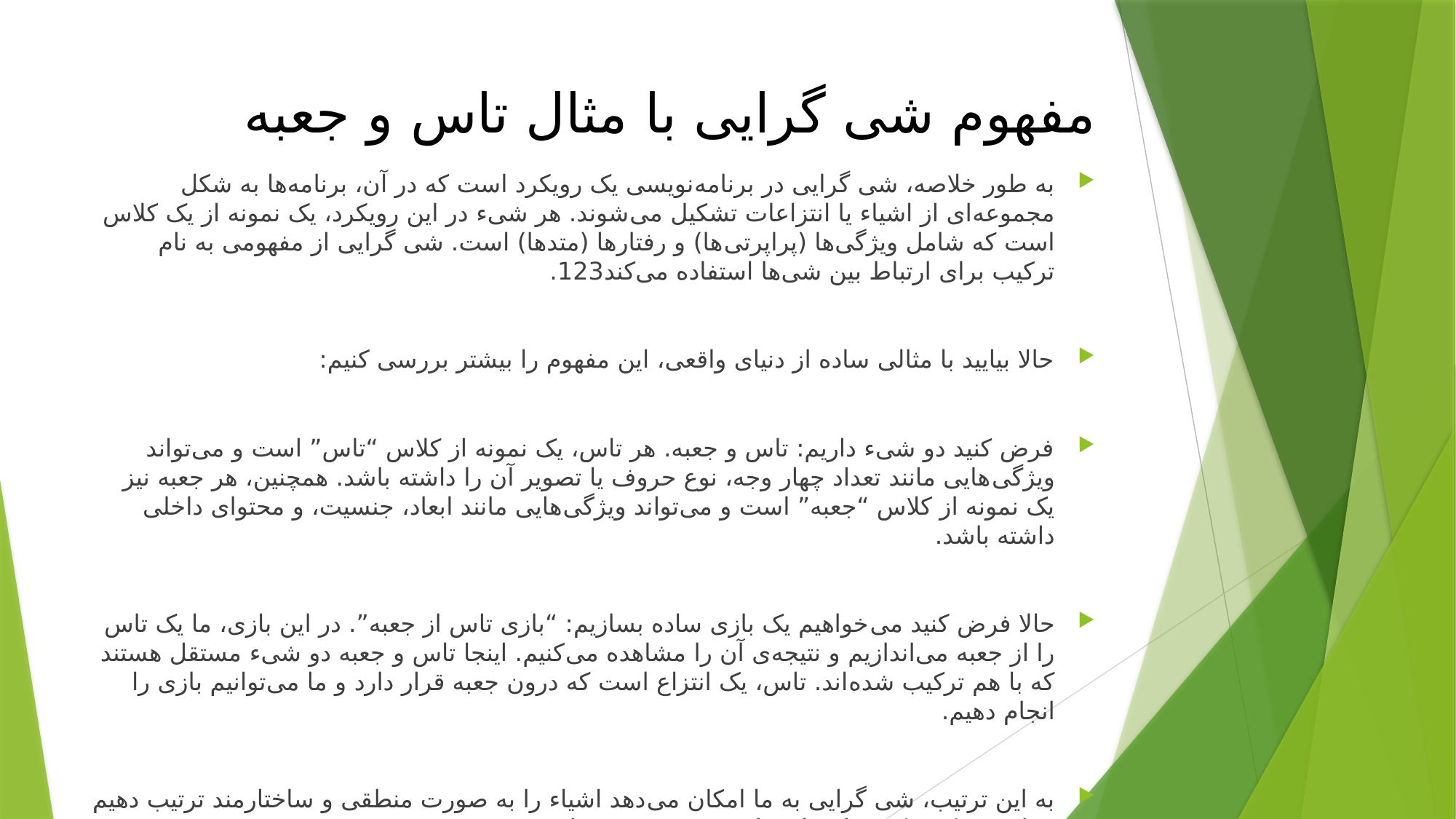

# مفهوم شی گرایی با مثال تاس و جعبه
به طور خلاصه، شی گرایی در برنامه‌نویسی یک رویکرد است که در آن، برنامه‌ها به شکل مجموعه‌ای از اشیاء یا انتزاعات تشکیل می‌شوند. هر شیء در این رویکرد، یک نمونه از یک کلاس است که شامل ویژگی‌ها (پراپرتی‌ها) و رفتارها (متدها) است. شی گرایی از مفهومی به نام ترکیب برای ارتباط بین شی‌ها استفاده می‌کند123.

حالا بیایید با مثالی ساده از دنیای واقعی، این مفهوم را بیشتر بررسی کنیم:

فرض کنید دو شیء داریم: تاس و جعبه. هر تاس، یک نمونه از کلاس “تاس” است و می‌تواند ویژگی‌هایی مانند تعداد چهار وجه، نوع حروف یا تصویر آن را داشته باشد. همچنین، هر جعبه نیز یک نمونه از کلاس “جعبه” است و می‌تواند ویژگی‌هایی مانند ابعاد، جنسیت، و محتوای داخلی داشته باشد.

حالا فرض کنید می‌خواهیم یک بازی ساده بسازیم: “بازی تاس از جعبه”. در این بازی، ما یک تاس را از جعبه می‌اندازیم و نتیجه‌ی آن را مشاهده می‌کنیم. اینجا تاس و جعبه دو شیء مستقل هستند که با هم ترکیب شده‌اند. تاس، یک انتزاع است که درون جعبه قرار دارد و ما می‌توانیم بازی را انجام دهیم.

به این ترتیب، شی گرایی به ما امکان می‌دهد اشیاء را به صورت منطقی و ساختارمند ترتیب دهیم و با هم ترکیب کنیم تا برنامه‌های قدرتمند‌تری بسازیم.